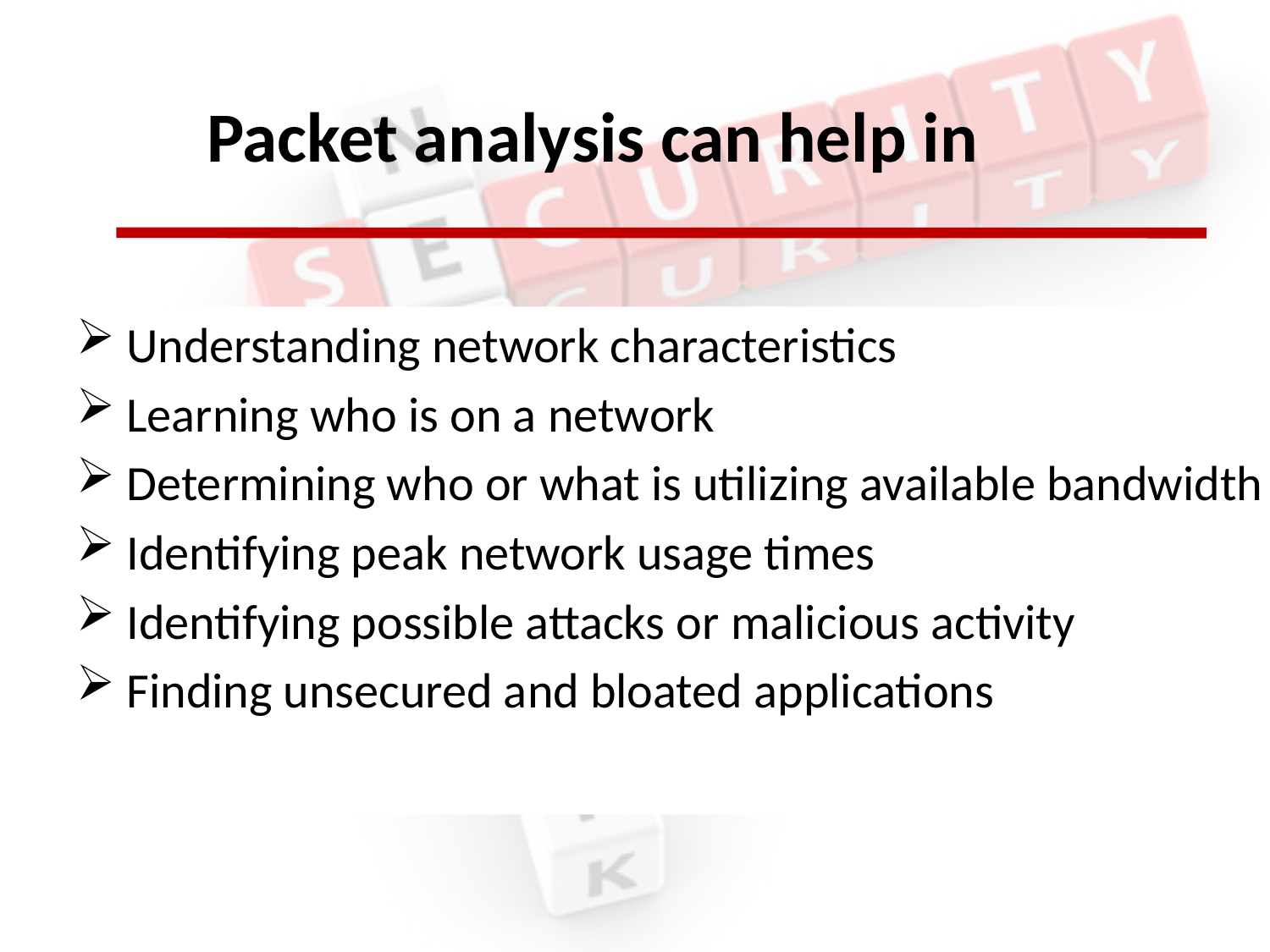

Packet analysis can help in
 Understanding network characteristics
 Learning who is on a network
 Determining who or what is utilizing available bandwidth
 Identifying peak network usage times
 Identifying possible attacks or malicious activity
 Finding unsecured and bloated applications